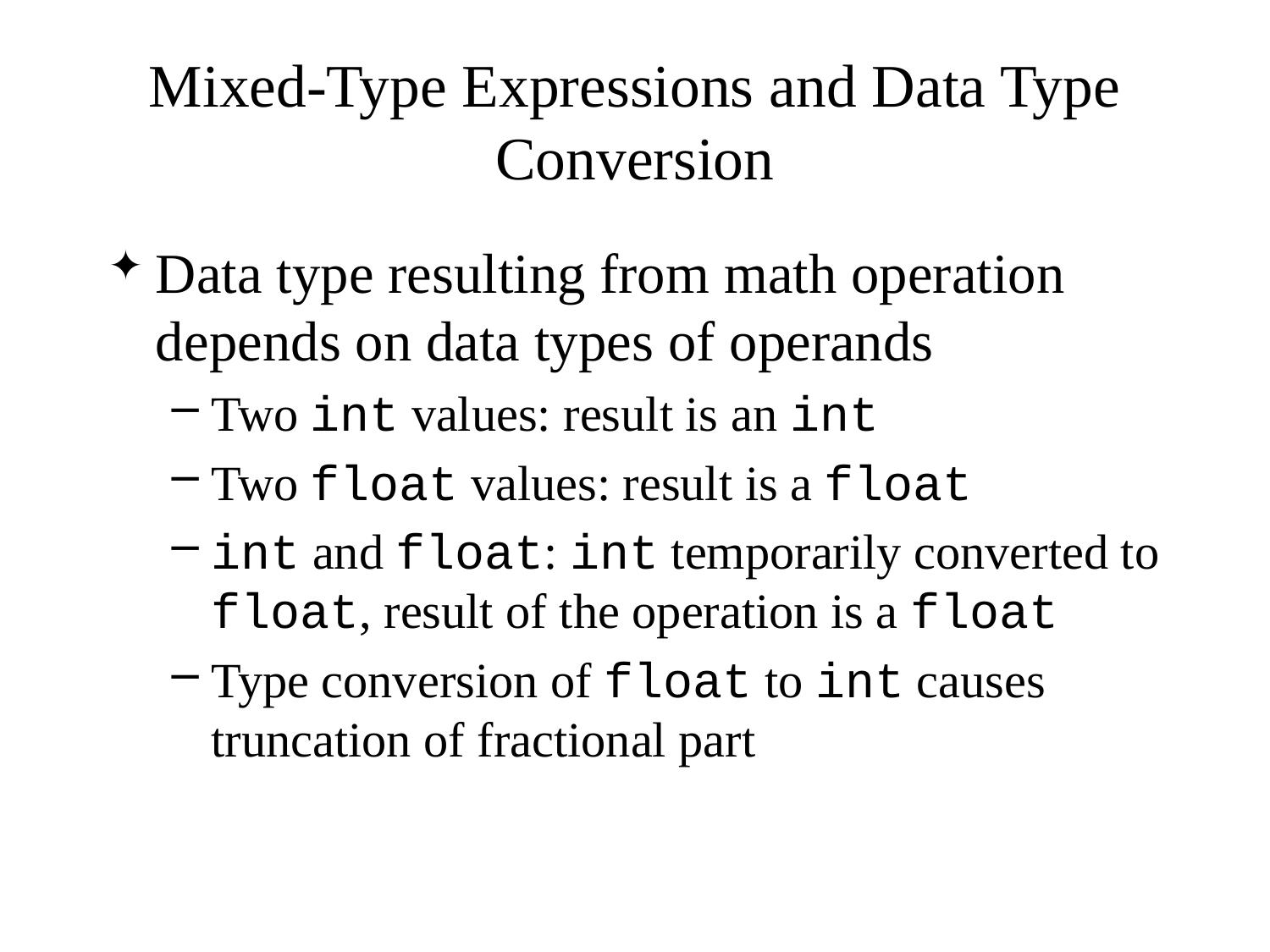

# Mixed-Type Expressions and Data Type Conversion
Data type resulting from math operation depends on data types of operands
Two int values: result is an int
Two float values: result is a float
int and float: int temporarily converted to float, result of the operation is a float
Type conversion of float to int causes truncation of fractional part
41